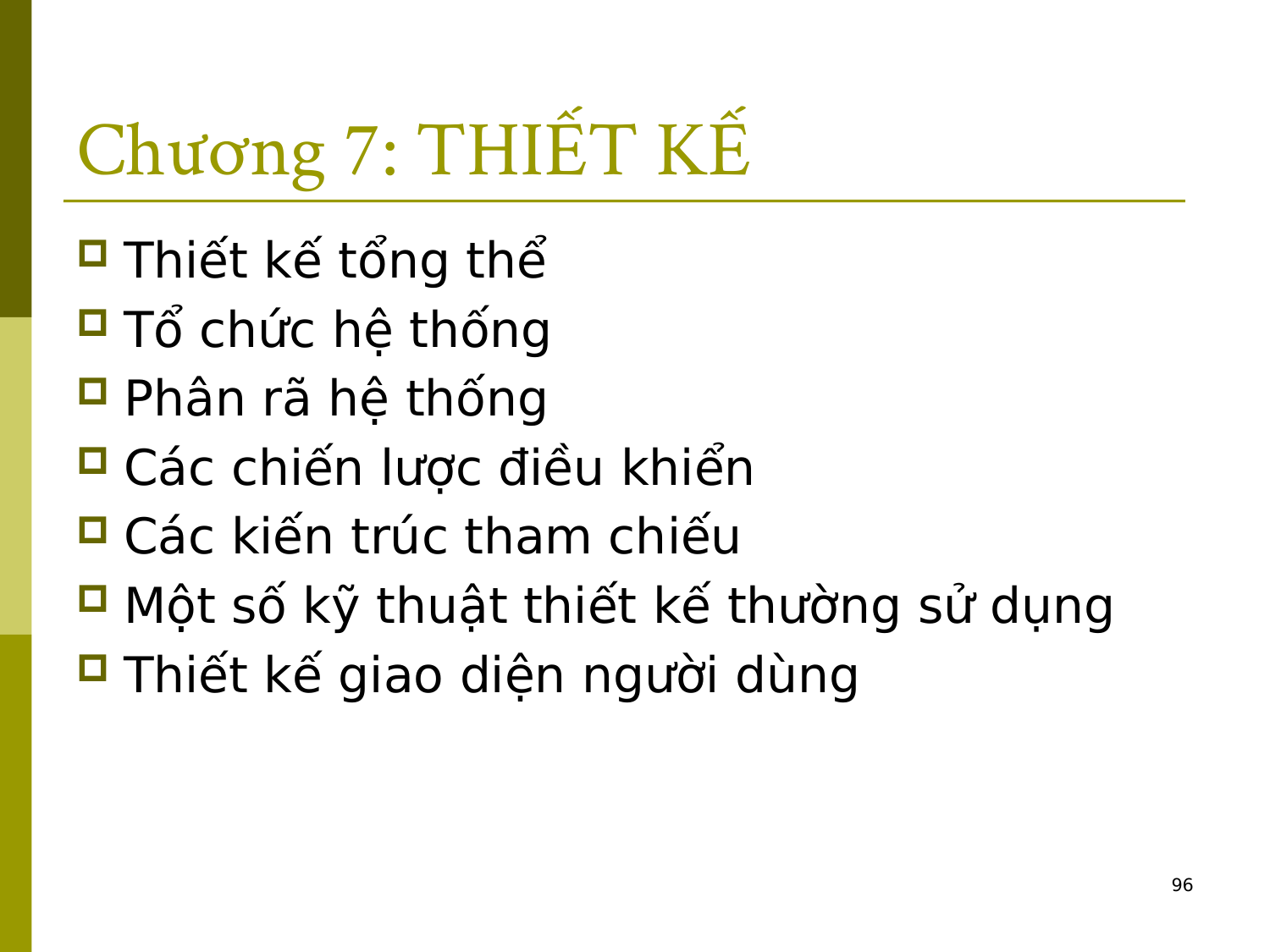

# Chương 7: THIẾT KẾ
Thiết kế tổng thể
Tổ chức hệ thống
Phân rã hệ thống
Các chiến lược điều khiển
Các kiến trúc tham chiếu
Một số kỹ thuật thiết kế thường sử dụng
Thiết kế giao diện người dùng

96